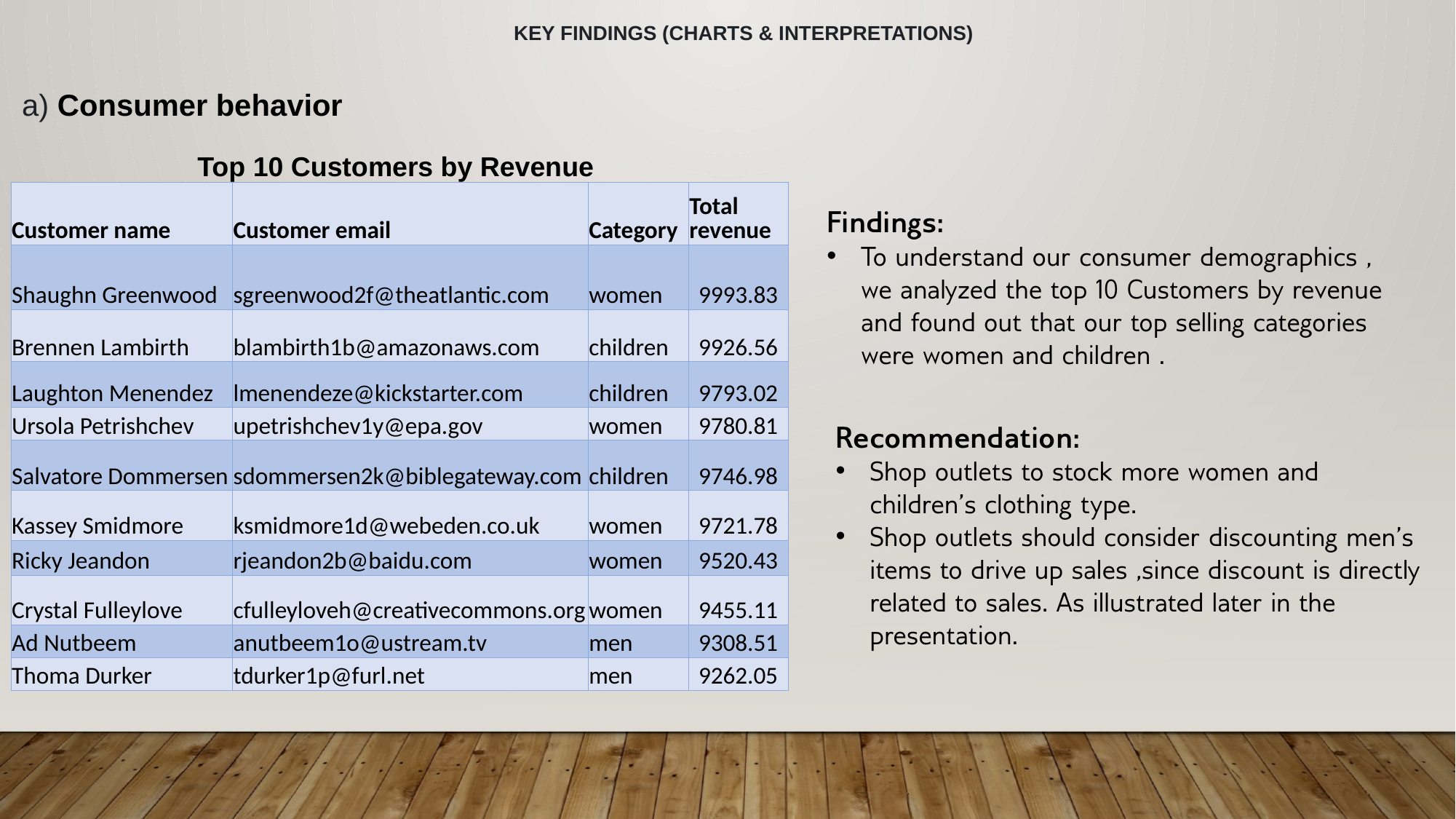

# Key findings (charts & interpretations)
a) Consumer behavior

| Top 10 Customers by Revenue |  |  |  |
| --- | --- | --- | --- |
| Customer name | Customer email | Category | Total revenue |
| Shaughn Greenwood | sgreenwood2f@theatlantic.com | women | 9993.83 |
| Brennen Lambirth | blambirth1b@amazonaws.com | children | 9926.56 |
| Laughton Menendez | lmenendeze@kickstarter.com | children | 9793.02 |
| Ursola Petrishchev | upetrishchev1y@epa.gov | women | 9780.81 |
| Salvatore Dommersen | sdommersen2k@biblegateway.com | children | 9746.98 |
| Kassey Smidmore | ksmidmore1d@webeden.co.uk | women | 9721.78 |
| Ricky Jeandon | rjeandon2b@baidu.com | women | 9520.43 |
| Crystal Fulleylove | cfulleyloveh@creativecommons.org | women | 9455.11 |
| Ad Nutbeem | anutbeem1o@ustream.tv | men | 9308.51 |
| Thoma Durker | tdurker1p@furl.net | men | 9262.05 |
Findings:
To understand our consumer demographics , we analyzed the top 10 Customers by revenue and found out that our top selling categories were women and children .
Recommendation:
Shop outlets to stock more women and children’s clothing type.
Shop outlets should consider discounting men’s items to drive up sales ,since discount is directly related to sales. As illustrated later in the presentation.